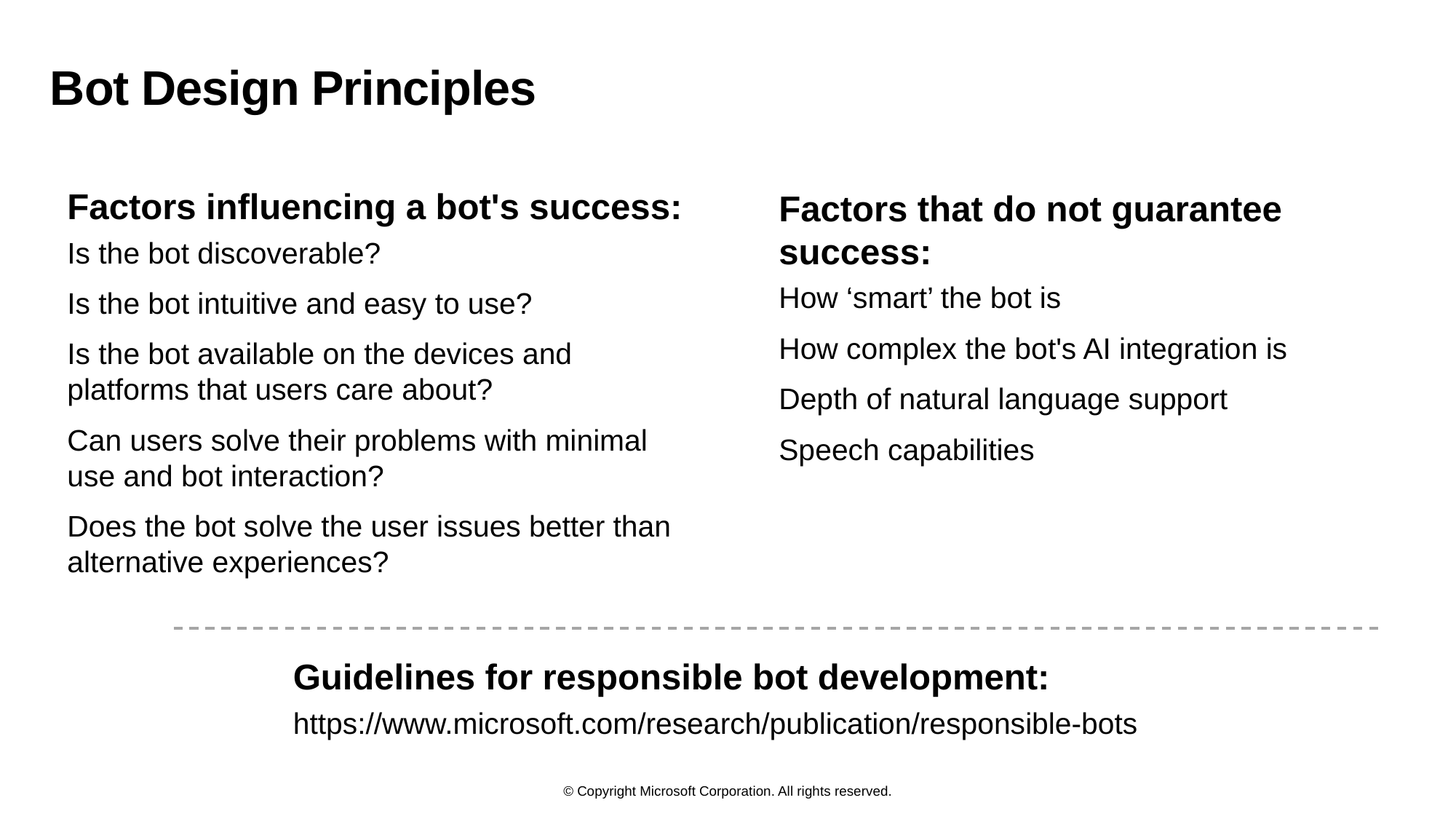

# Bot Design Principles
Factors influencing a bot's success:
Is the bot discoverable?
Is the bot intuitive and easy to use?
Is the bot available on the devices and platforms that users care about?
Can users solve their problems with minimal use and bot interaction?
Does the bot solve the user issues better than alternative experiences?
Factors that do not guarantee success:
How ‘smart’ the bot is
How complex the bot's AI integration is
Depth of natural language support
Speech capabilities
Guidelines for responsible bot development:
https://www.microsoft.com/research/publication/responsible-bots